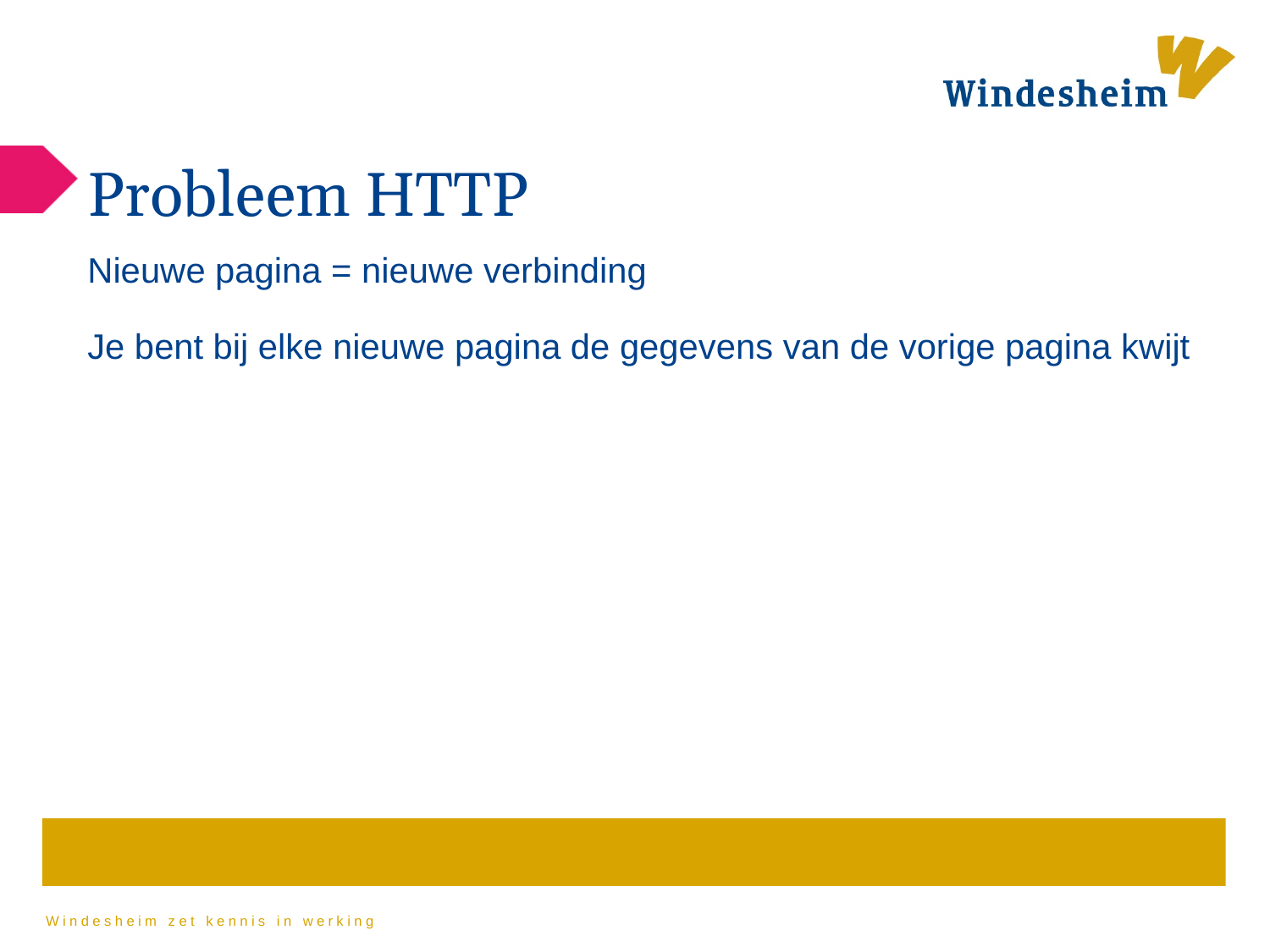

# Probleem HTTP
Nieuwe pagina = nieuwe verbinding

Je bent bij elke nieuwe pagina de gegevens van de vorige pagina kwijt